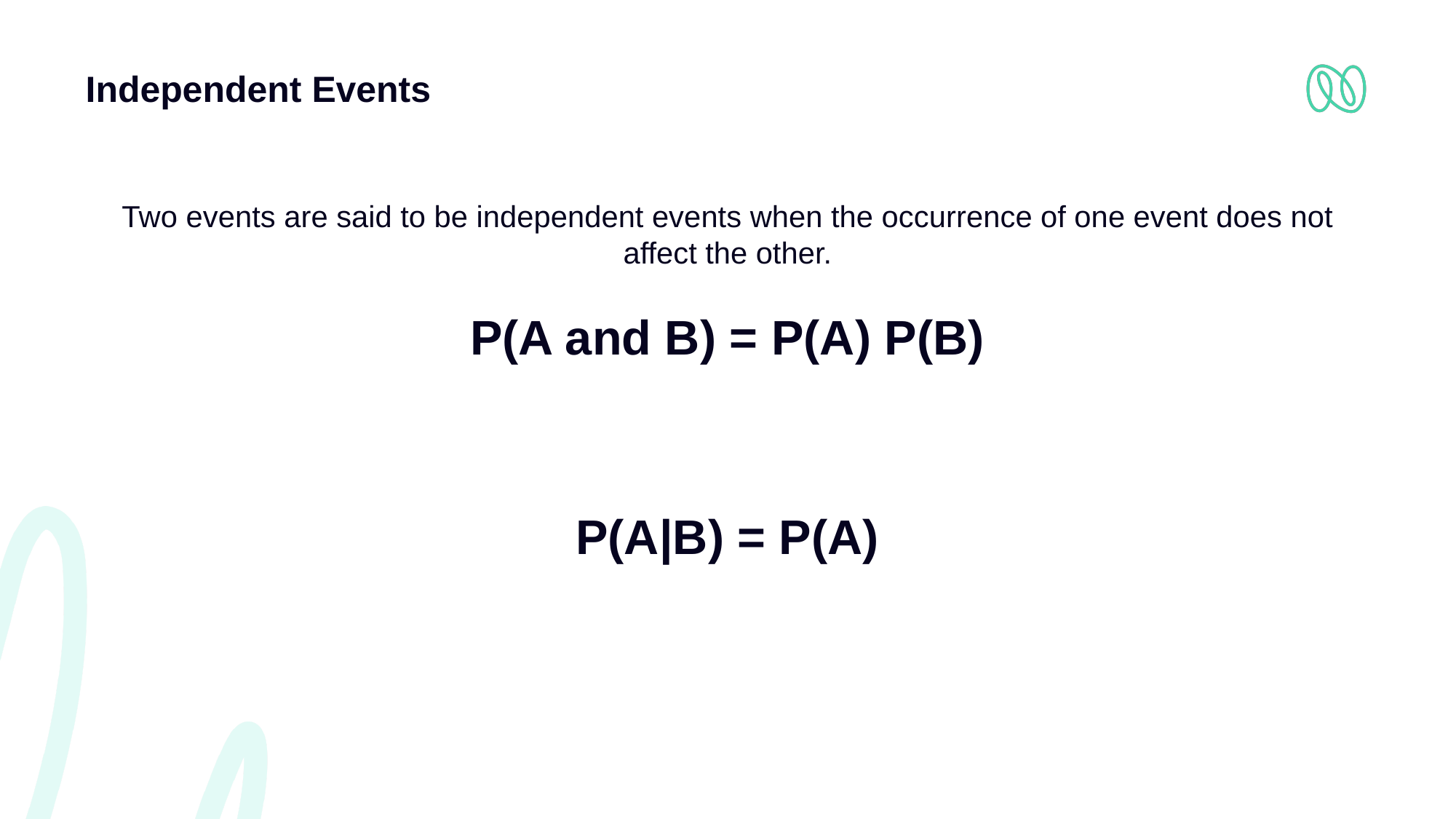

# Independent Events
Two events are said to be independent events when the occurrence of one event does not affect the other.

P(A and B) = P(A) P(B)
P(A|B) = P(A)